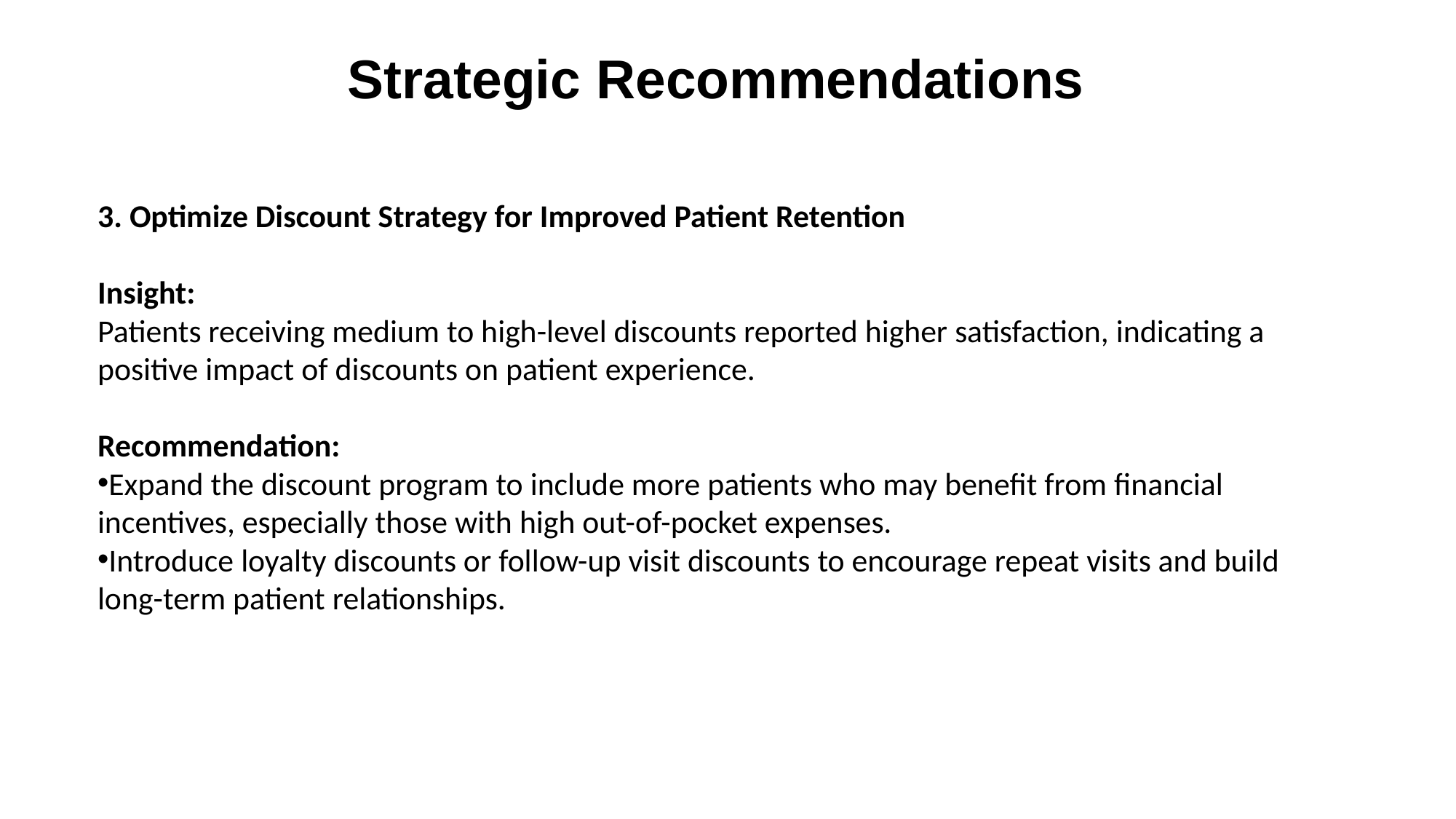

Strategic Recommendations
3. Optimize Discount Strategy for Improved Patient Retention

Insight:
Patients receiving medium to high-level discounts reported higher satisfaction, indicating a positive impact of discounts on patient experience.

Recommendation:
Expand the discount program to include more patients who may benefit from financial incentives, especially those with high out-of-pocket expenses.
Introduce loyalty discounts or follow-up visit discounts to encourage repeat visits and build long-term patient relationships.